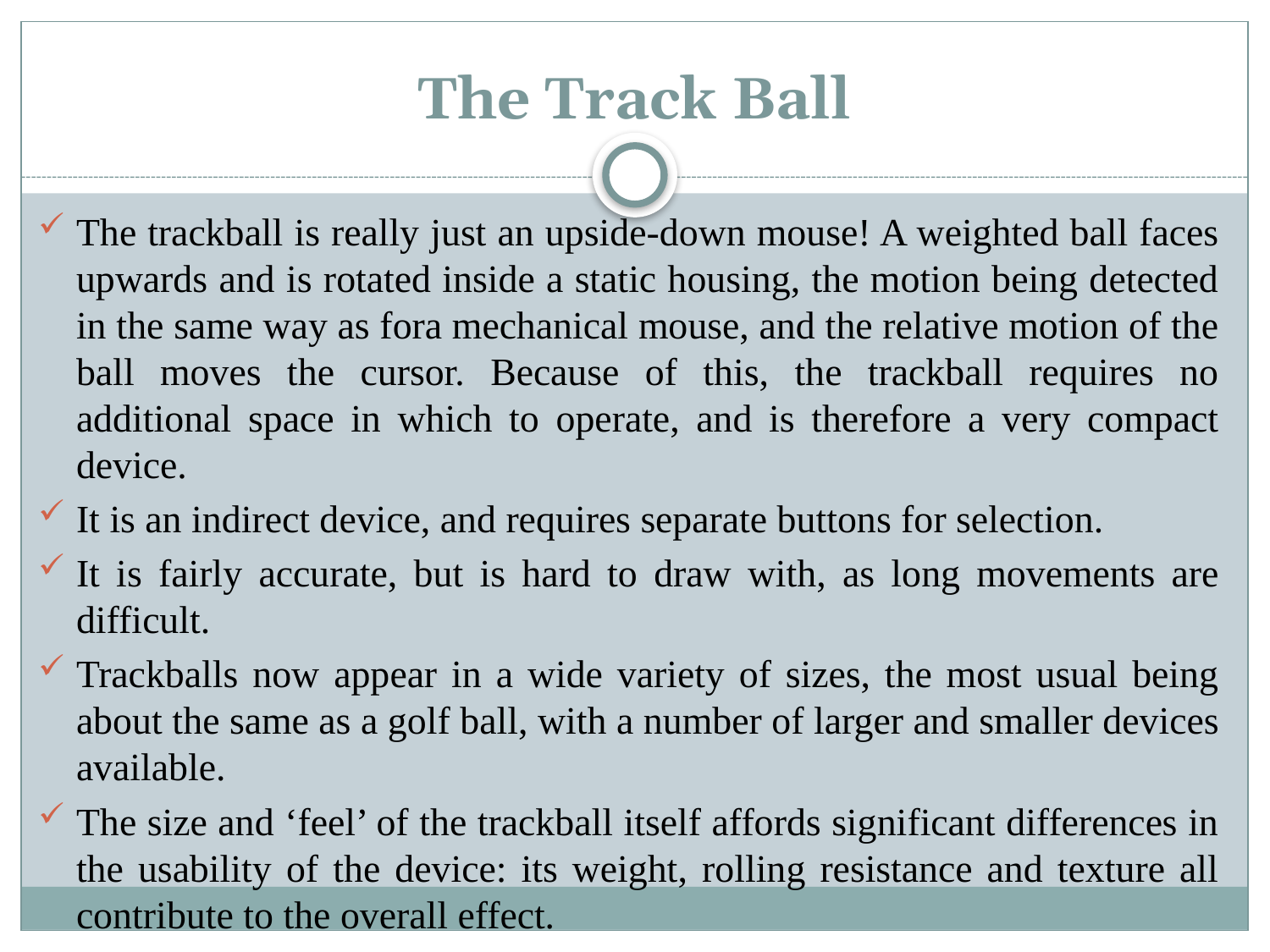

# The Track Ball
The trackball is really just an upside-down mouse! A weighted ball faces upwards and is rotated inside a static housing, the motion being detected in the same way as fora mechanical mouse, and the relative motion of the ball moves the cursor. Because of this, the trackball requires no additional space in which to operate, and is therefore a very compact device.
It is an indirect device, and requires separate buttons for selection.
It is fairly accurate, but is hard to draw with, as long movements are difficult.
Trackballs now appear in a wide variety of sizes, the most usual being about the same as a golf ball, with a number of larger and smaller devices available.
The size and ‘feel’ of the trackball itself affords significant differences in the usability of the device: its weight, rolling resistance and texture all contribute to the overall effect.